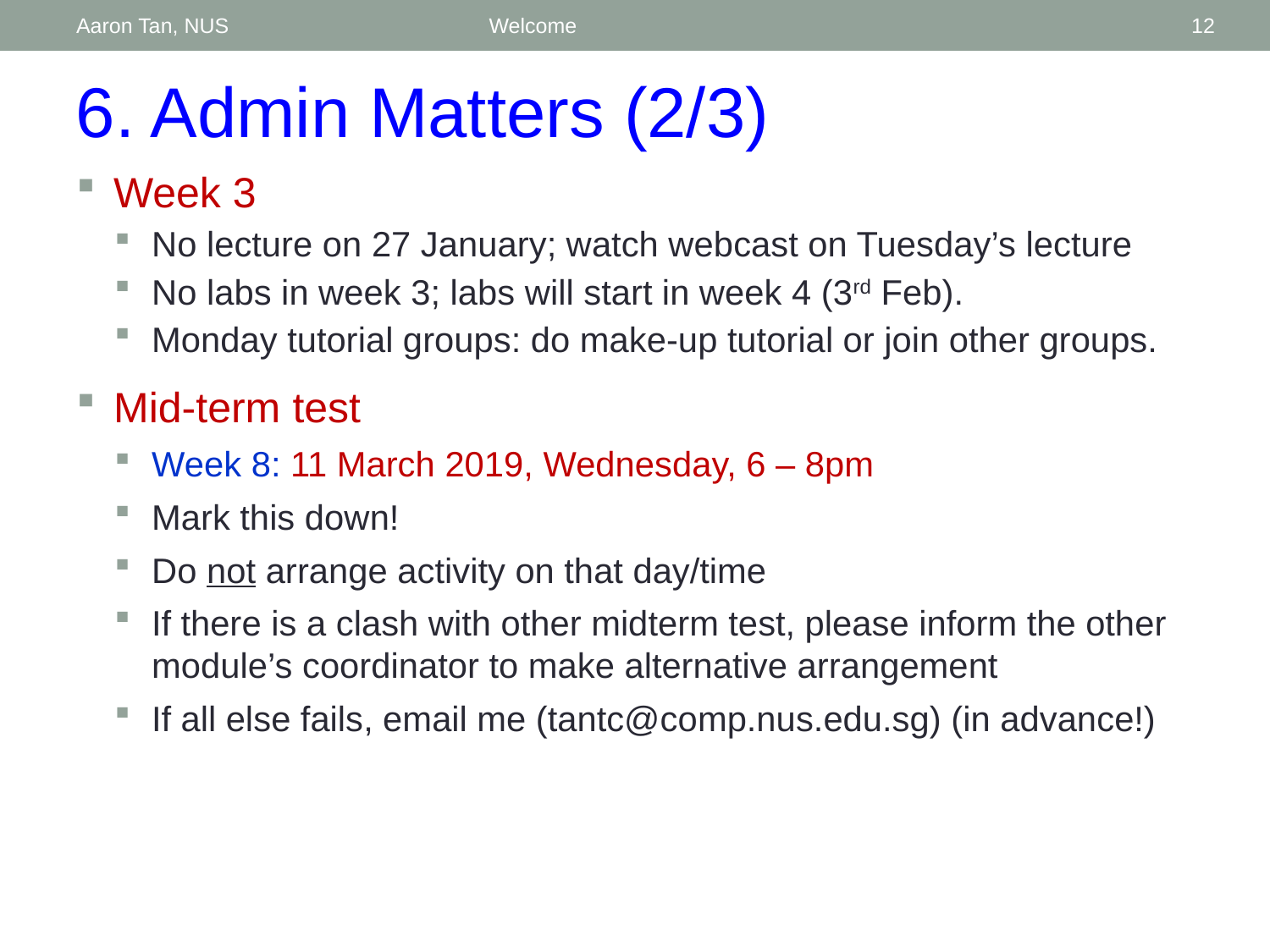

Aaron Tan, NUS
Welcome
12
6. Admin Matters (2/3)
Week 3
No lecture on 27 January; watch webcast on Tuesday’s lecture
No labs in week 3; labs will start in week 4 (3rd Feb).
Monday tutorial groups: do make-up tutorial or join other groups.
Mid-term test
Week 8: 11 March 2019, Wednesday, 6 – 8pm
Mark this down!
Do not arrange activity on that day/time
If there is a clash with other midterm test, please inform the other module’s coordinator to make alternative arrangement
If all else fails, email me (tantc@comp.nus.edu.sg) (in advance!)